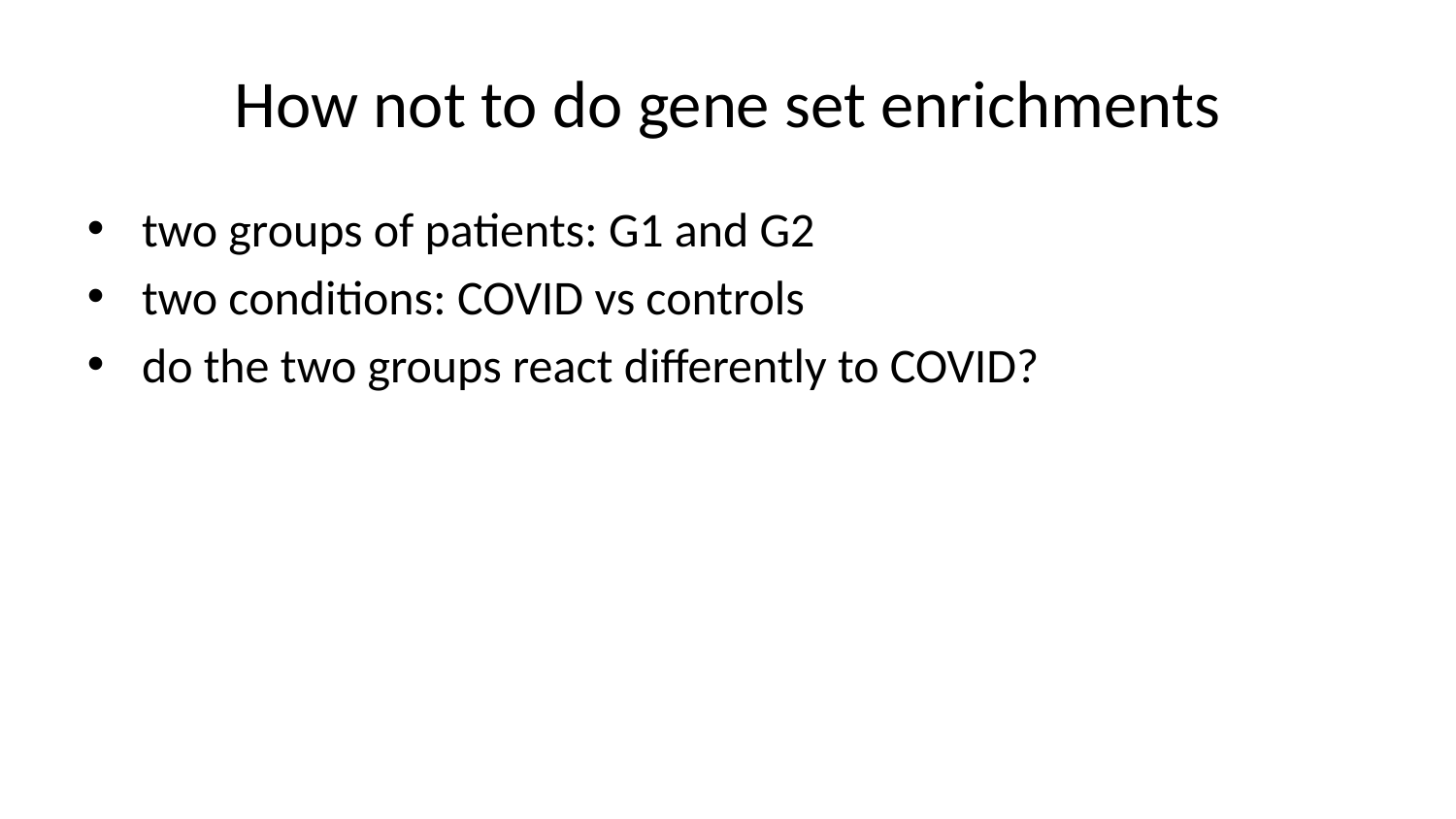

How not to do gene set enrichments
two groups of patients: G1 and G2
two conditions: COVID vs controls
do the two groups react differently to COVID?